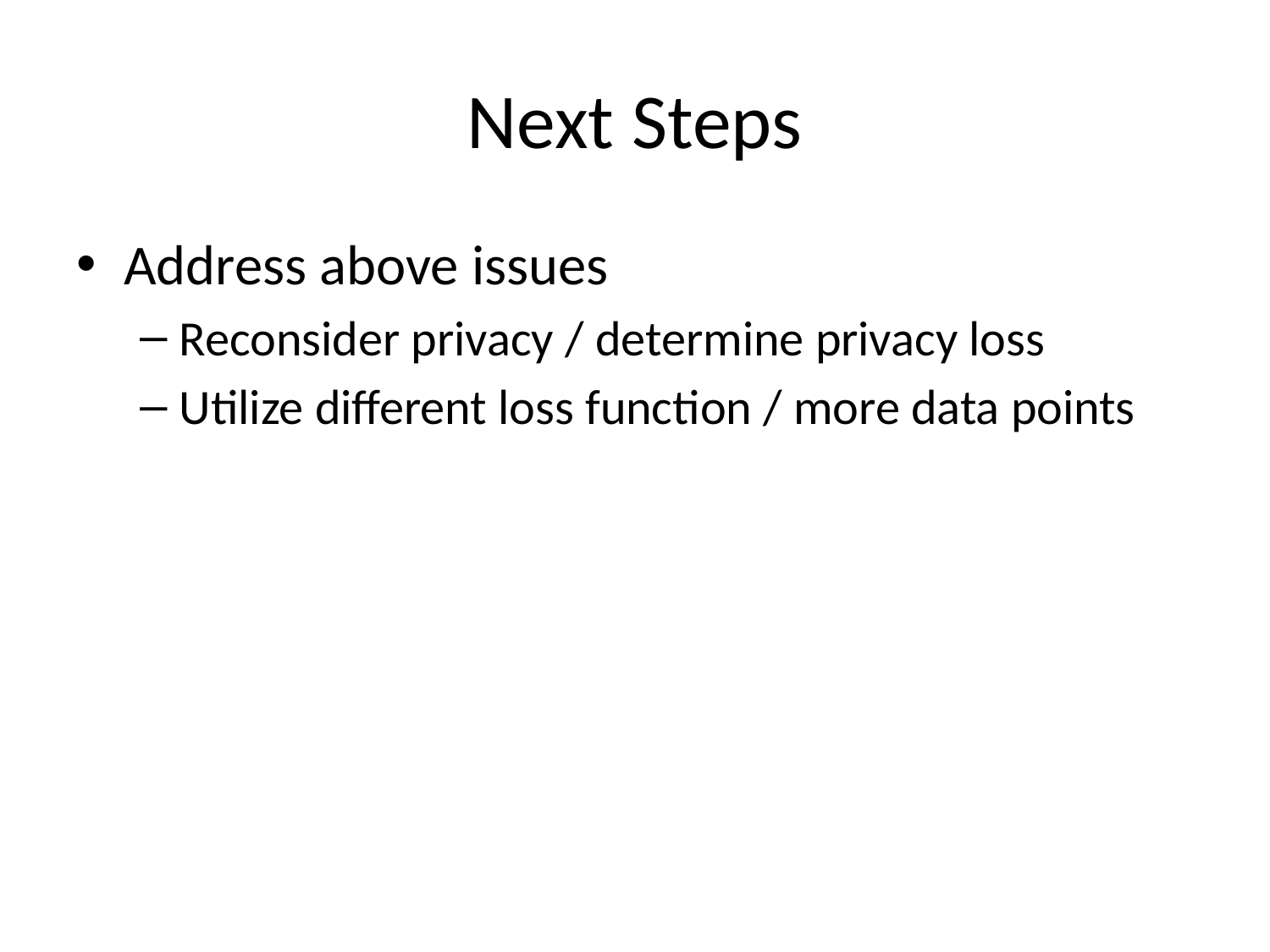

# Next Steps
Address above issues
Reconsider privacy / determine privacy loss
Utilize different loss function / more data points